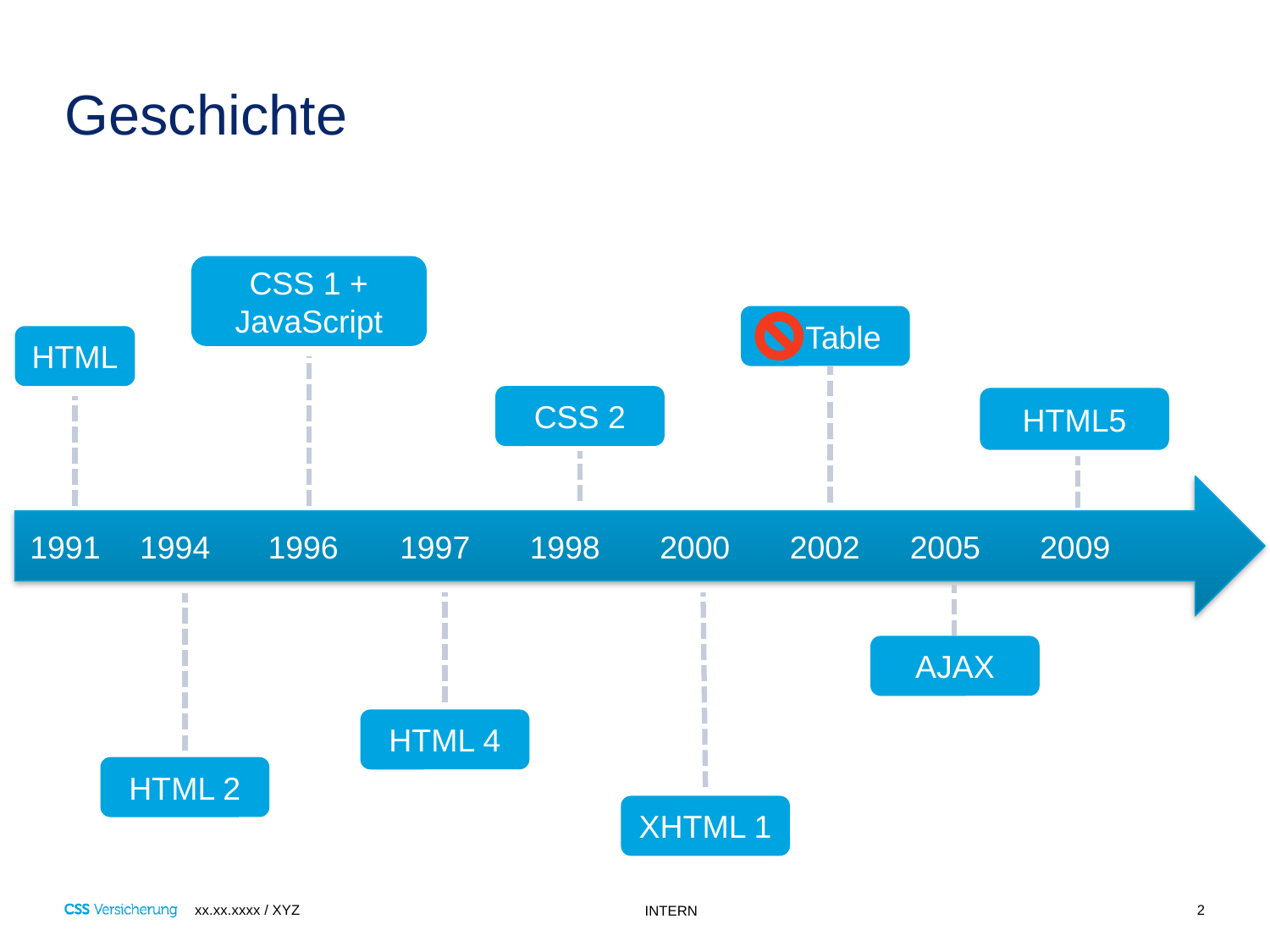

# Geschichte
CSS 1 + JavaScript
    Table

HTML
CSS 2
HTML5

1991
1994
1996
1997
1998
2000
2002
2005
2009
AJAX
HTML 4
HTML 2
XHTML 1
2
xx.xx.xxxx / XYZ
INTERN